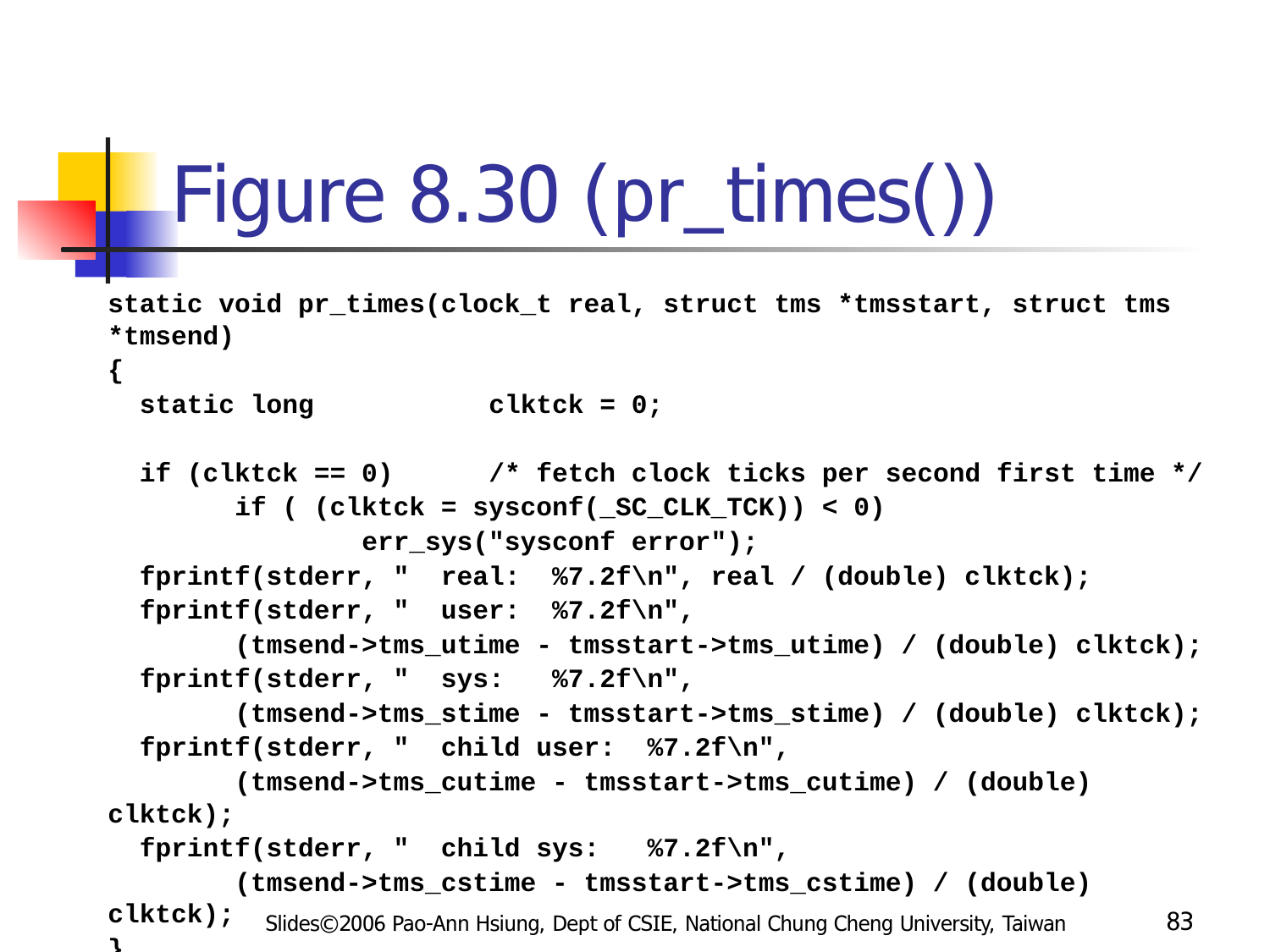

# Figure 8.30 (pr_times())
static void pr_times(clock_t real, struct tms *tmsstart, struct tms *tmsend)
{
  static long		clktck = 0;

  if (clktck == 0)	/* fetch clock ticks per second first time */
	if ( (clktck = sysconf(_SC_CLK_TCK)) < 0)
		err_sys("sysconf error");
  fprintf(stderr, "  real:  %7.2f\n", real / (double) clktck);
  fprintf(stderr, "  user:  %7.2f\n",
	(tmsend->tms_utime - tmsstart->tms_utime) / (double) clktck);
  fprintf(stderr, "  sys:   %7.2f\n",
	(tmsend->tms_stime - tmsstart->tms_stime) / (double) clktck);
  fprintf(stderr, "  child user:  %7.2f\n",
	(tmsend->tms_cutime - tmsstart->tms_cutime) / (double) clktck);
  fprintf(stderr, "  child sys:   %7.2f\n",
	(tmsend->tms_cstime - tmsstart->tms_cstime) / (double) clktck);
}

Slides©2006 Pao-Ann Hsiung, Dept of CSIE, National Chung Cheng University, Taiwan
83